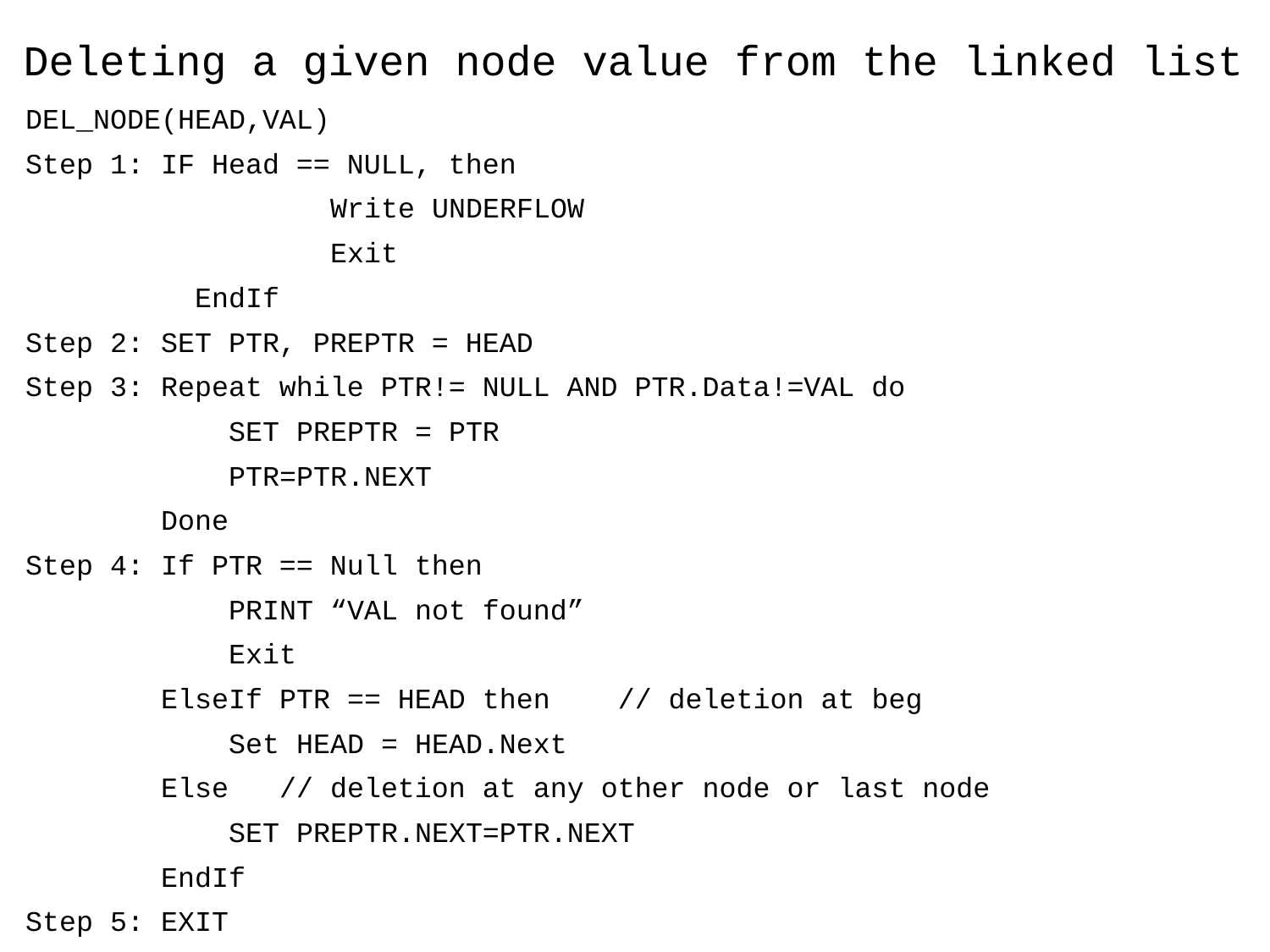

# Deleting a given node value from the linked list
DEL_NODE(HEAD,VAL)
Step 1: IF Head == NULL, then
			Write UNDERFLOW
			Exit
	    EndIf
Step 2: SET PTR, PREPTR = HEAD
Step 3: Repeat while PTR!= NULL AND PTR.Data!=VAL do
		SET PREPTR = PTR
		PTR=PTR.NEXT
	  Done
Step 4: If PTR == Null then
		PRINT “VAL not found”
		Exit
	  ElseIf PTR == HEAD then    // deletion at beg
		Set HEAD = HEAD.Next
	  Else   // deletion at any other node or last node
		SET PREPTR.NEXT=PTR.NEXT
	  EndIf
Step 5: EXIT